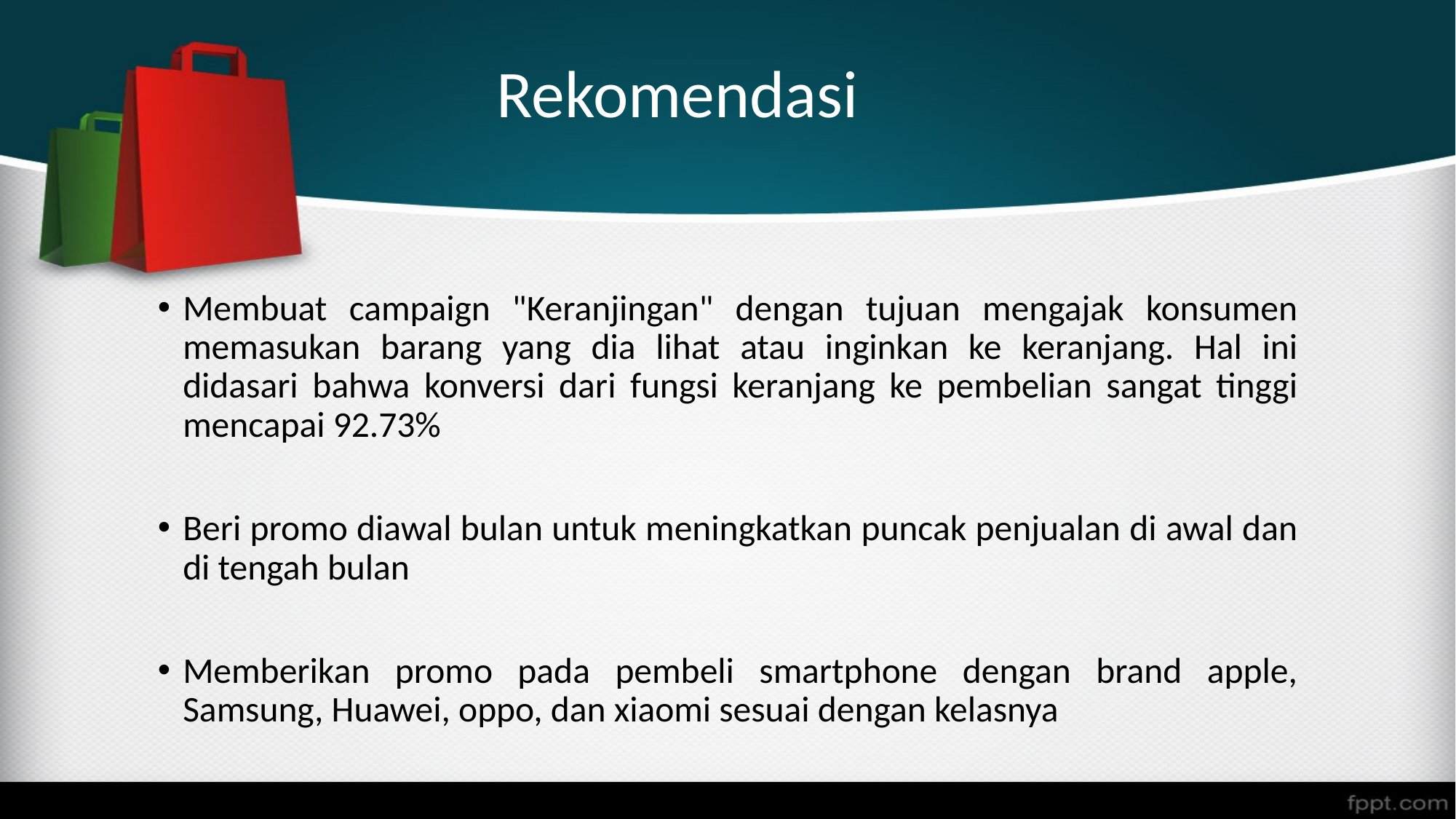

# Rekomendasi
Membuat campaign "Keranjingan" dengan tujuan mengajak konsumen memasukan barang yang dia lihat atau inginkan ke keranjang. Hal ini didasari bahwa konversi dari fungsi keranjang ke pembelian sangat tinggi mencapai 92.73%

Beri promo diawal bulan untuk meningkatkan puncak penjualan di awal dan di tengah bulan

Memberikan promo pada pembeli smartphone dengan brand apple, Samsung, Huawei, oppo, dan xiaomi sesuai dengan kelasnya